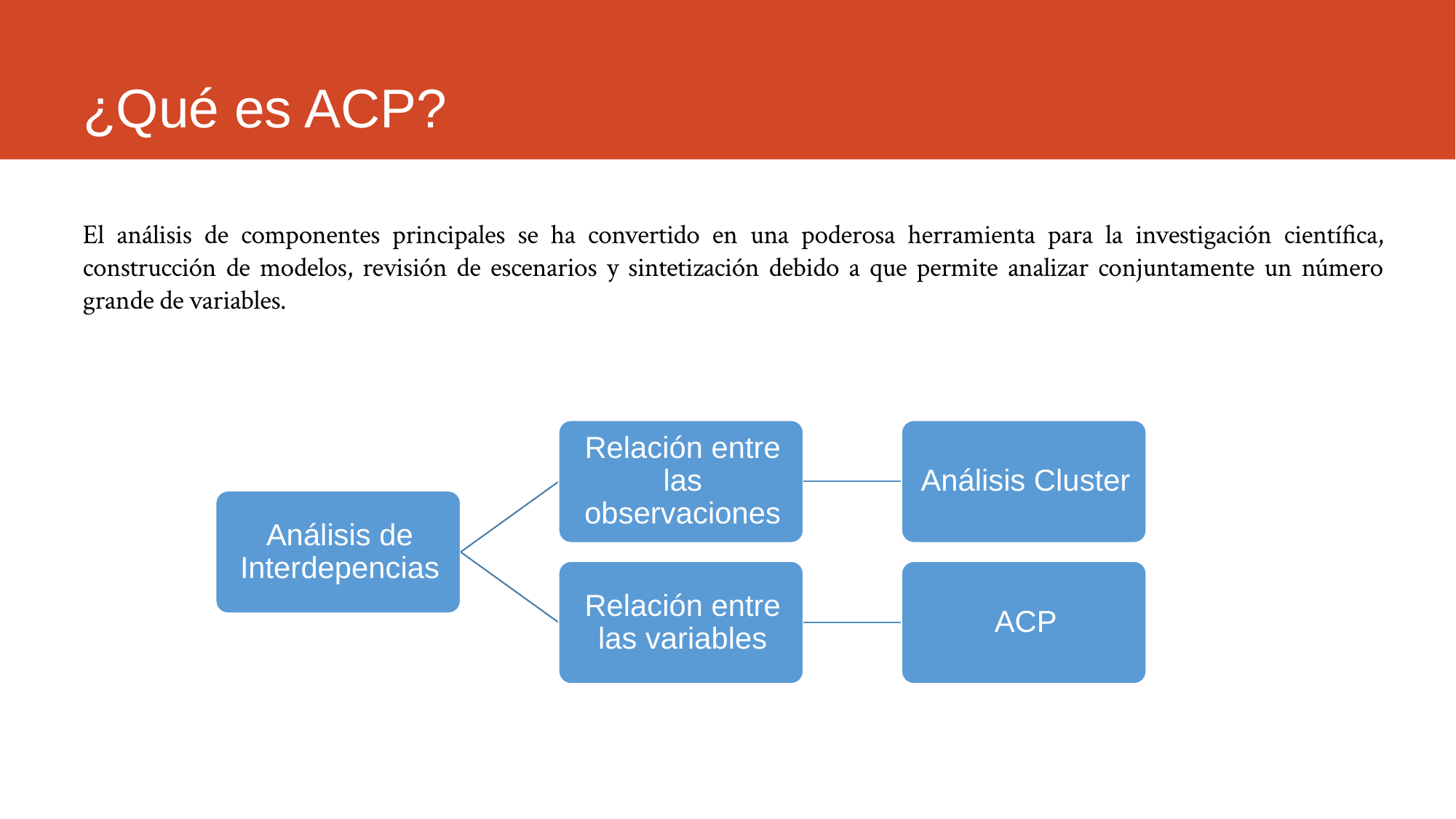

# ¿Qué es ACP?
El análisis de componentes principales se ha convertido en una poderosa herramienta para la investigación científica, construcción de modelos, revisión de escenarios y sintetización debido a que permite analizar conjuntamente un número grande de variables.
Análisis de Interdepencias

Relación entre las observaciones

Análisis Cluster

Relación entre las variables

ACP